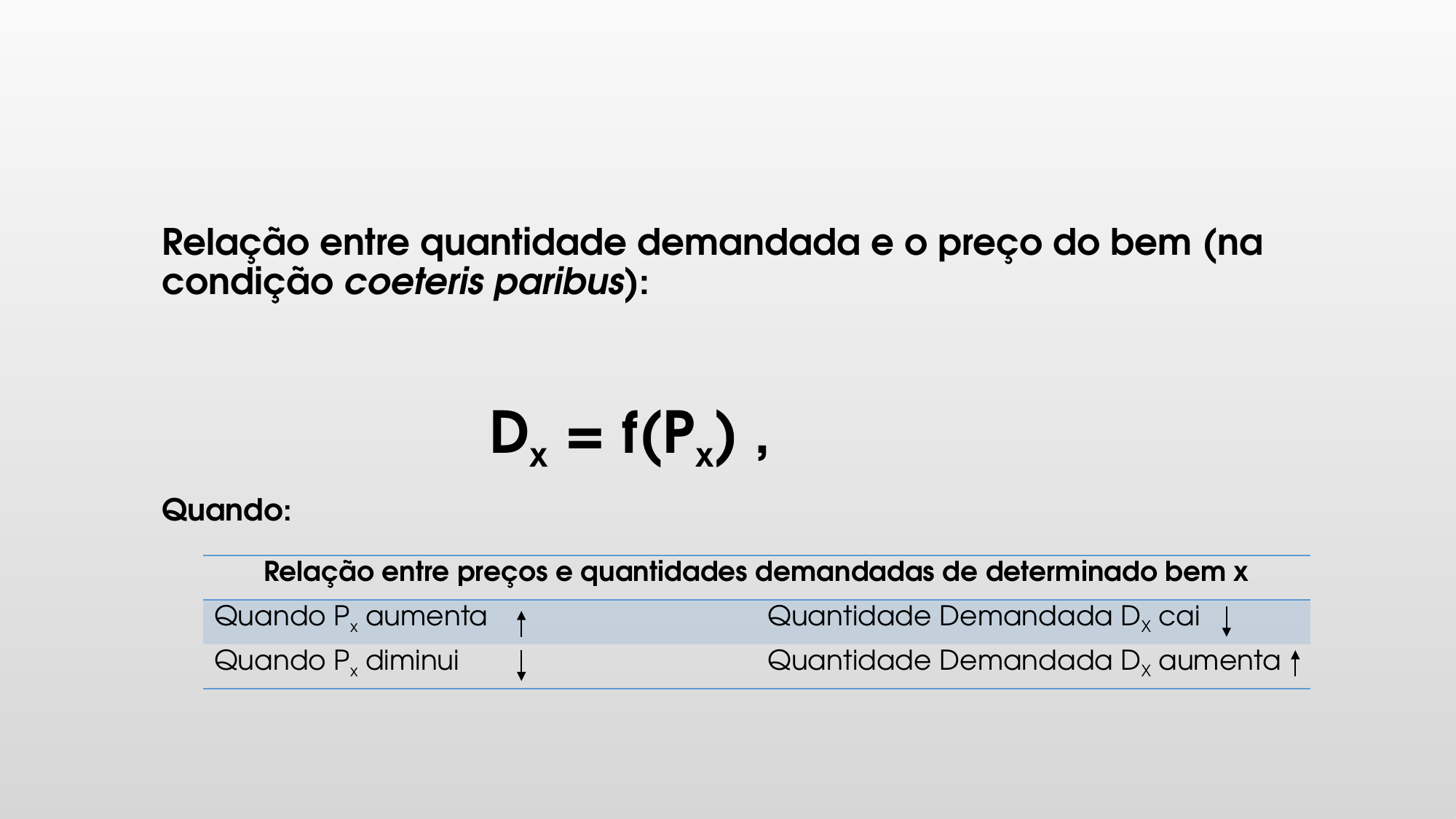

#
Relação entre quantidade demandada e o preço do bem (na condição coeteris paribus):

			Dx = f(Px) ,
Quando:

| Relação entre preços e quantidades demandadas de determinado bem x |  |
| --- | --- |
| Quando Px aumenta | Quantidade Demandada DX cai |
| Quando Px diminui | Quantidade Demandada DX aumenta |